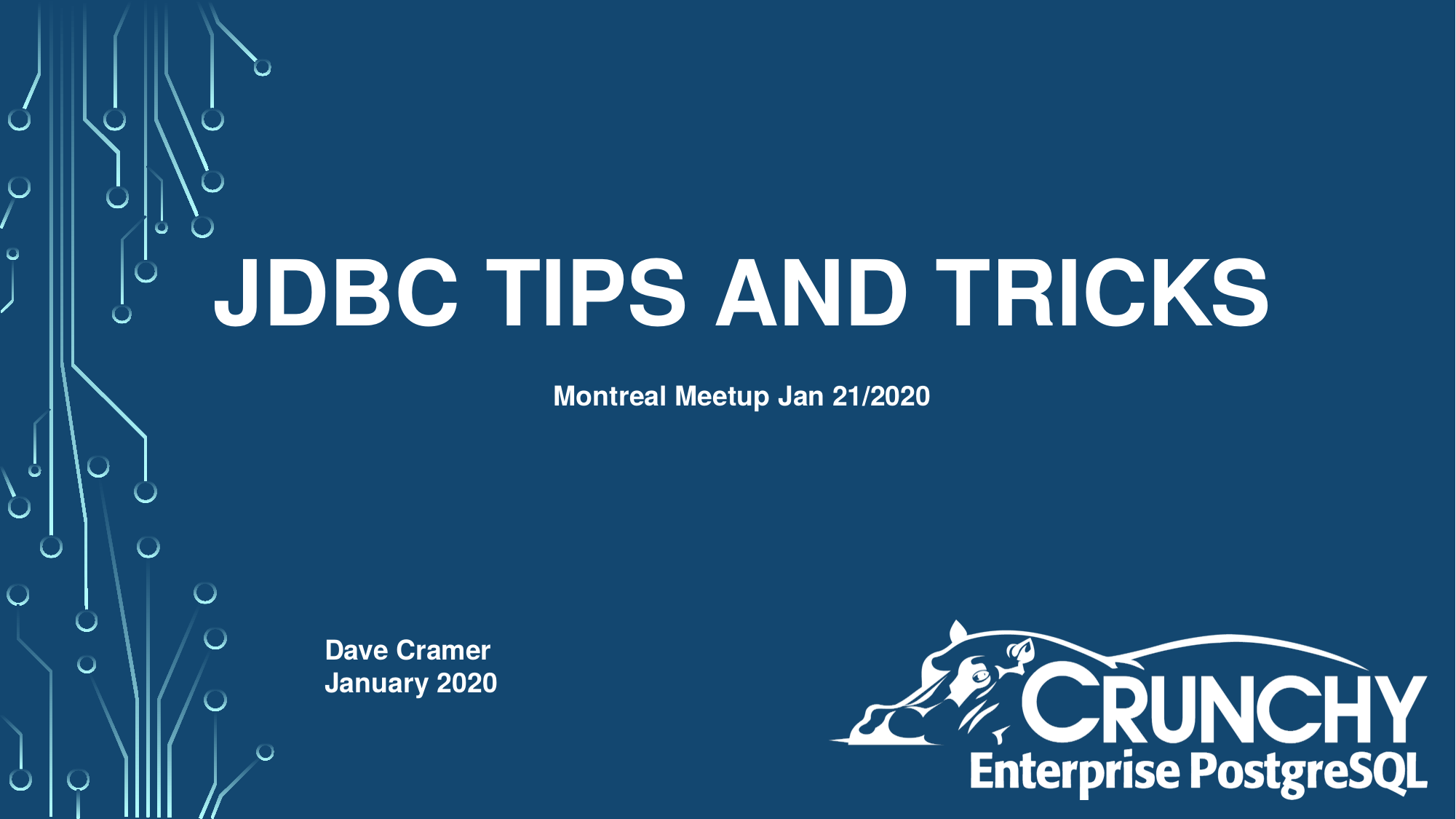

# JDBC TIPS AND TRICKS
Montreal Meetup Jan 21/2020
Dave Cramer
January 2020